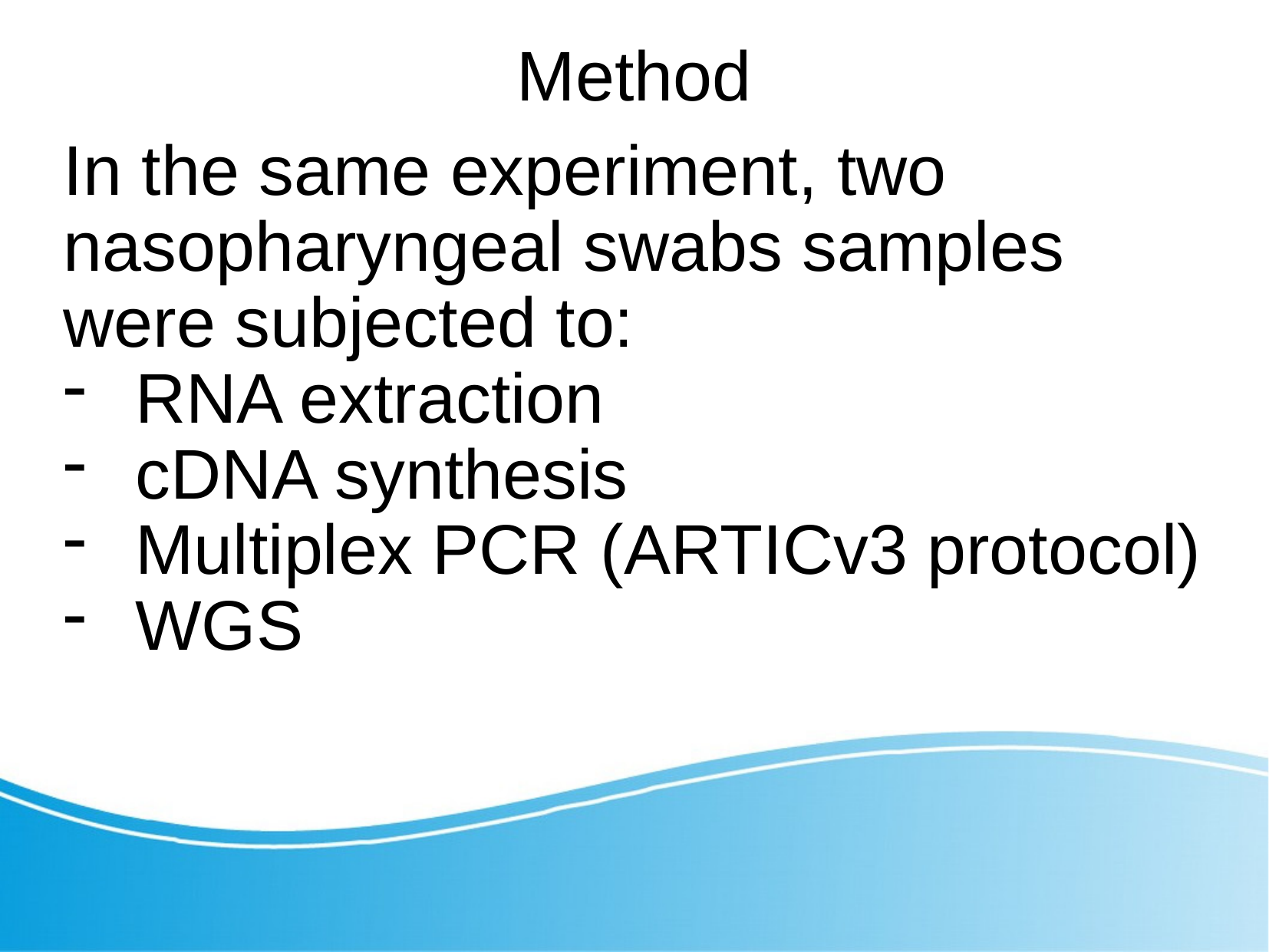

# Method
In the same experiment, two nasopharyngeal swabs samples were subjected to:
RNA extraction
cDNA synthesis
Multiplex PCR (ARTICv3 protocol)
WGS